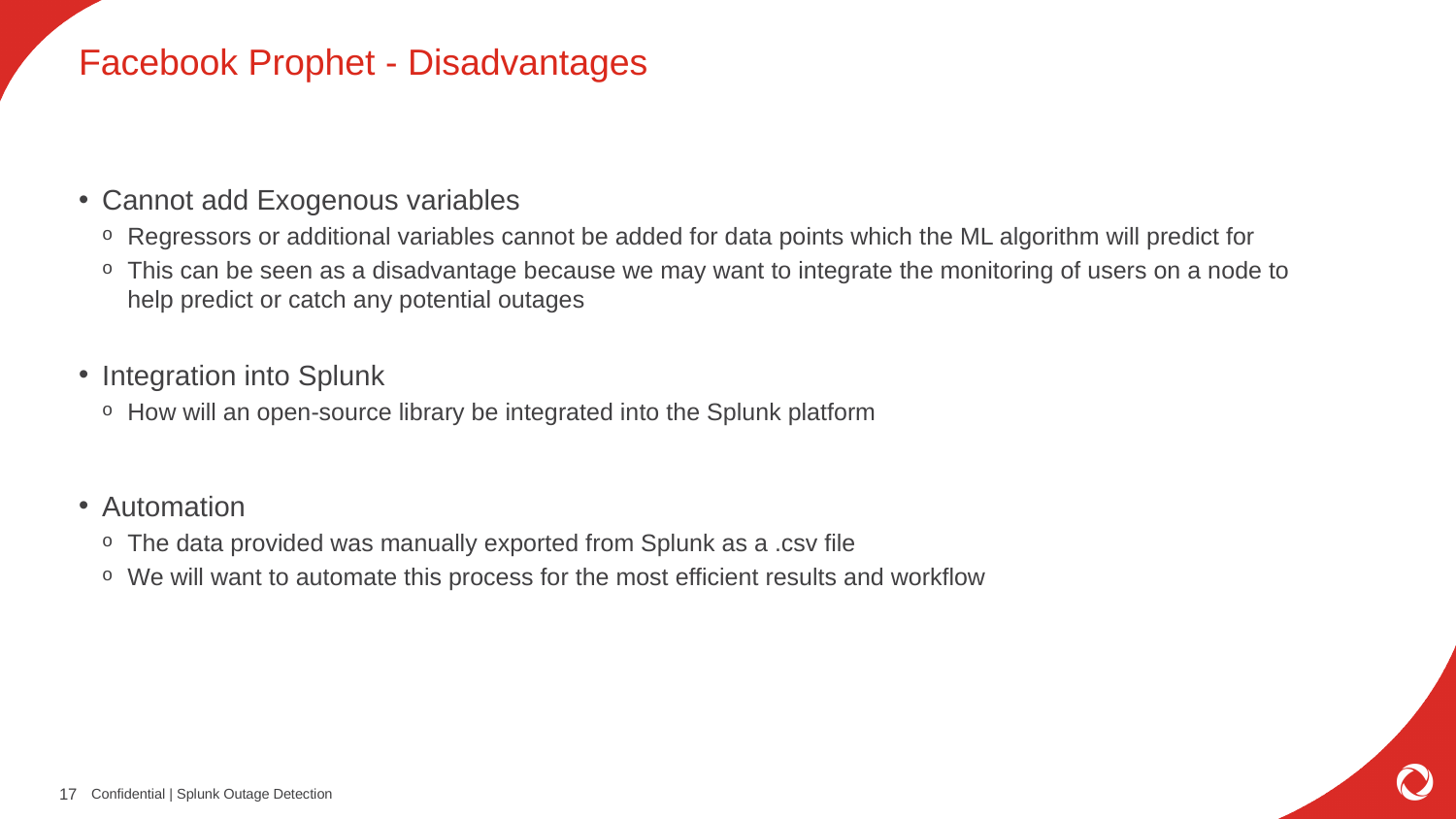

# Facebook Prophet - Disadvantages
Cannot add Exogenous variables
Regressors or additional variables cannot be added for data points which the ML algorithm will predict for
This can be seen as a disadvantage because we may want to integrate the monitoring of users on a node to help predict or catch any potential outages

Integration into Splunk
How will an open-source library be integrated into the Splunk platform

Automation
The data provided was manually exported from Splunk as a .csv file
We will want to automate this process for the most efficient results and workflow

Confidential | Splunk Outage Detection